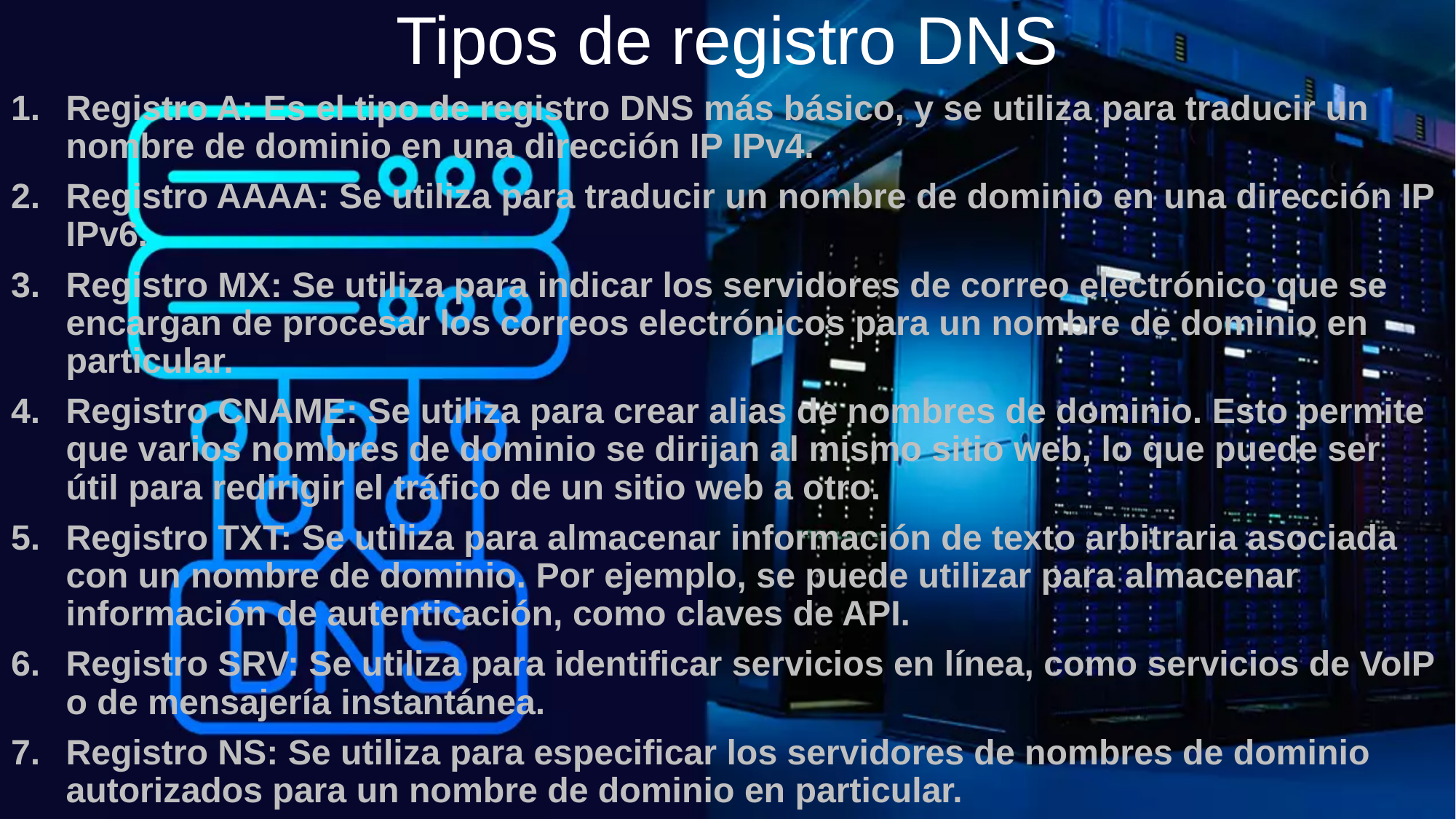

# Tipos de registro DNS
Registro A: Es el tipo de registro DNS más básico, y se utiliza para traducir un nombre de dominio en una dirección IP IPv4.
Registro AAAA: Se utiliza para traducir un nombre de dominio en una dirección IP IPv6.
Registro MX: Se utiliza para indicar los servidores de correo electrónico que se encargan de procesar los correos electrónicos para un nombre de dominio en particular.
Registro CNAME: Se utiliza para crear alias de nombres de dominio. Esto permite que varios nombres de dominio se dirijan al mismo sitio web, lo que puede ser útil para redirigir el tráfico de un sitio web a otro.
Registro TXT: Se utiliza para almacenar información de texto arbitraria asociada con un nombre de dominio. Por ejemplo, se puede utilizar para almacenar información de autenticación, como claves de API.
Registro SRV: Se utiliza para identificar servicios en línea, como servicios de VoIP o de mensajería instantánea.
Registro NS: Se utiliza para especificar los servidores de nombres de dominio autorizados para un nombre de dominio en particular.